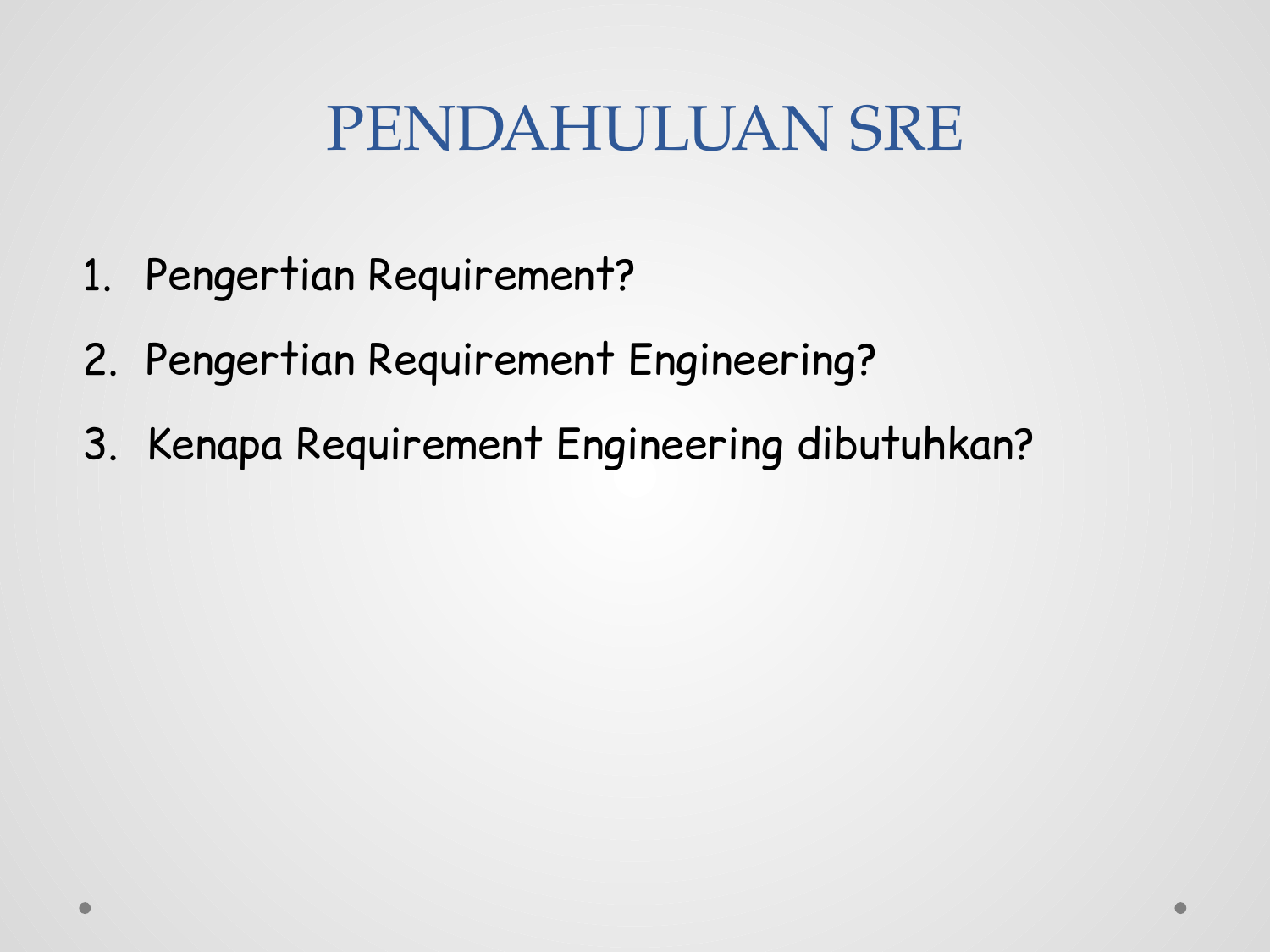

# PENDAHULUAN SRE
Pengertian Requirement?
Pengertian Requirement Engineering?
Kenapa Requirement Engineering dibutuhkan?